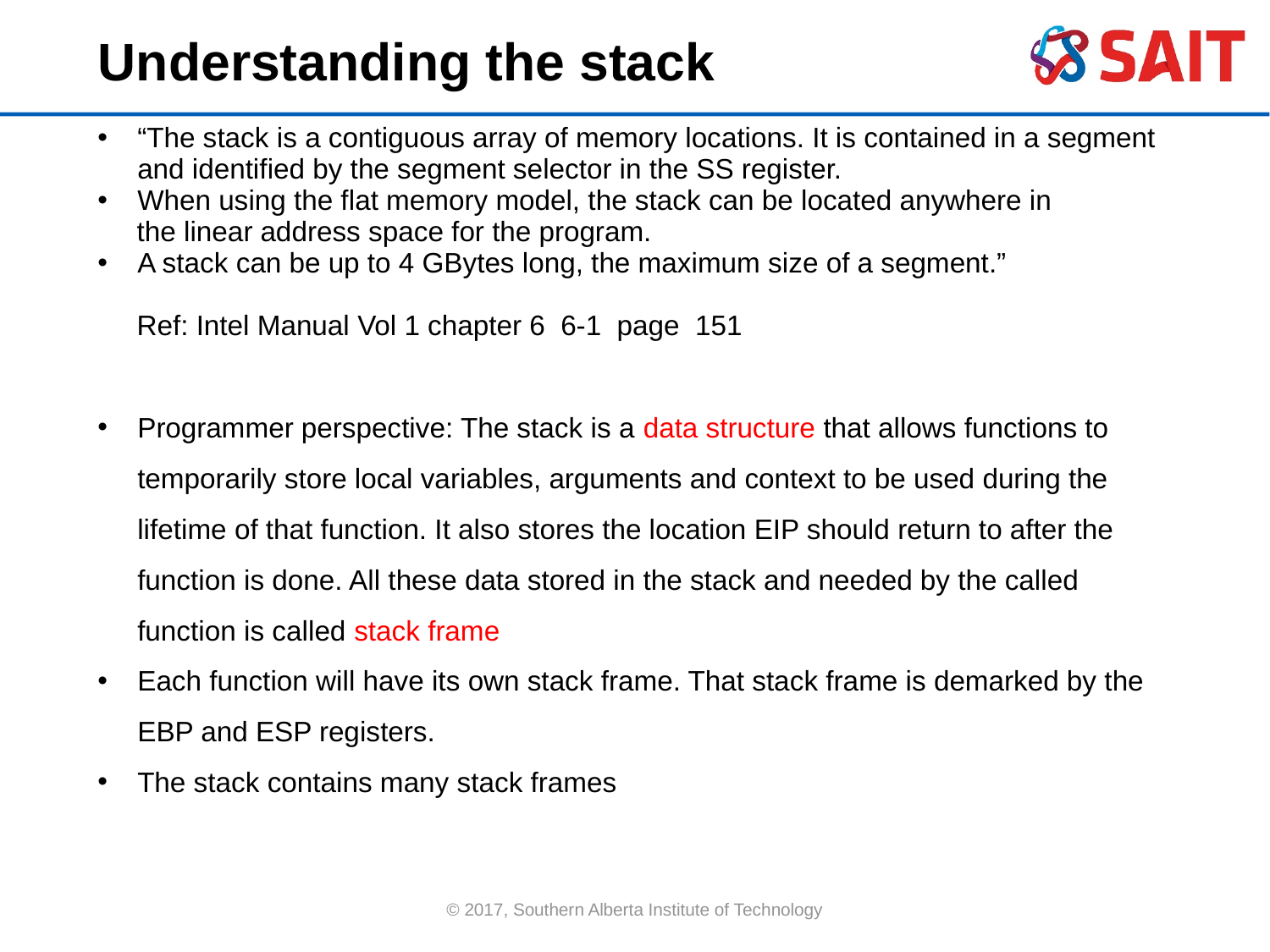

Understanding the stack
“The stack is a contiguous array of memory locations. It is contained in a segment and identified by the segment selector in the SS register.
When using the flat memory model, the stack can be located anywhere in
     the linear address space for the program.
A stack can be up to 4 GBytes long, the maximum size of a segment.”

     Ref: Intel Manual Vol 1 chapter 6  6-1  page  151

Programmer perspective: The stack is a data structure that allows functions to temporarily store local variables, arguments and context to be used during the lifetime of that function. It also stores the location EIP should return to after the function is done. All these data stored in the stack and needed by the called function is called stack frame
Each function will have its own stack frame. That stack frame is demarked by the EBP and ESP registers.
The stack contains many stack frames